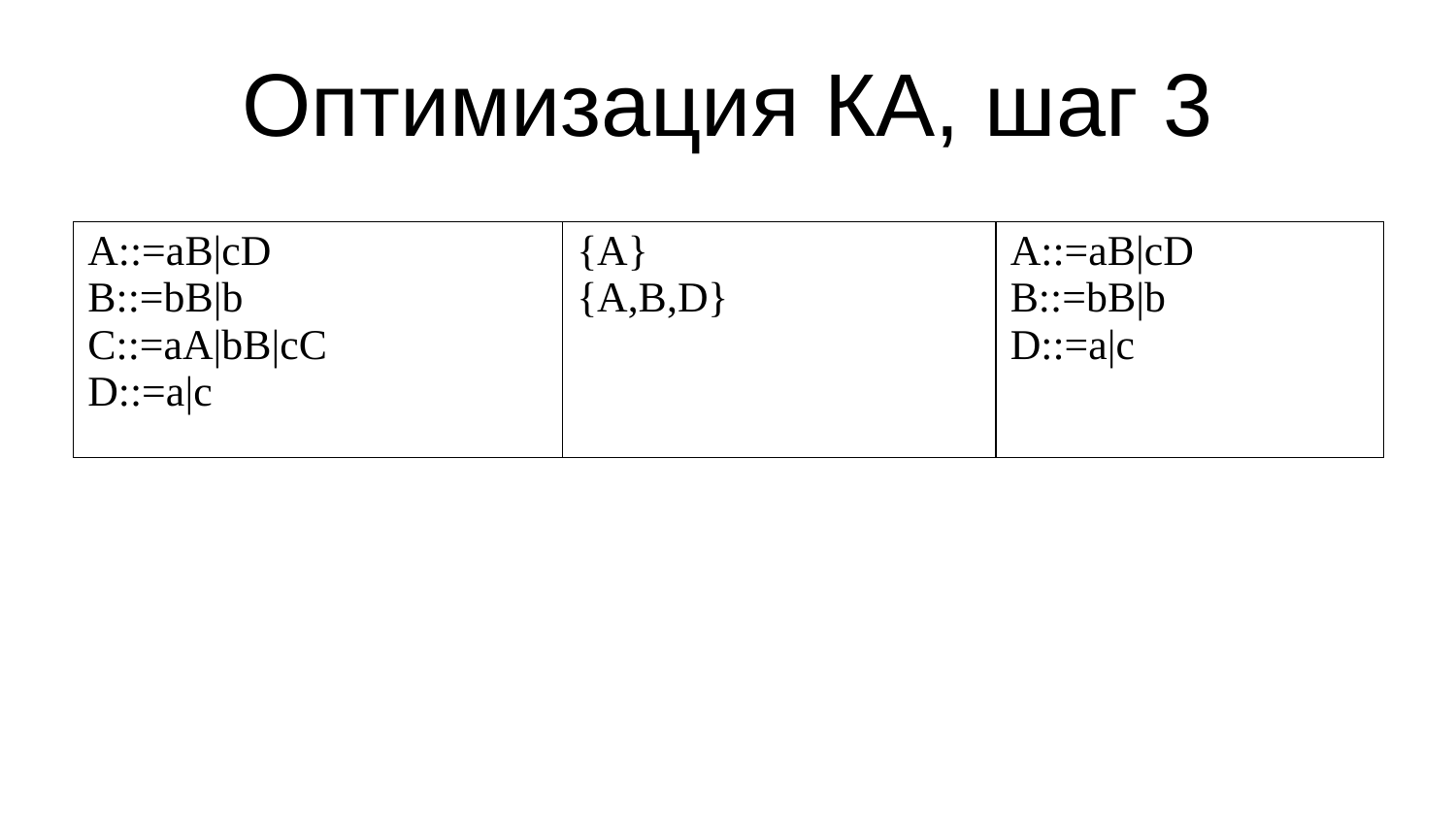

Оптимизация КА, шаг 3
| A::=aB|cD B::=bB|b C::=aA|bB|cC D::=a|c | {A} {A,B,D} | A::=aB|cD B::=bB|b D::=a|c |
| --- | --- | --- |